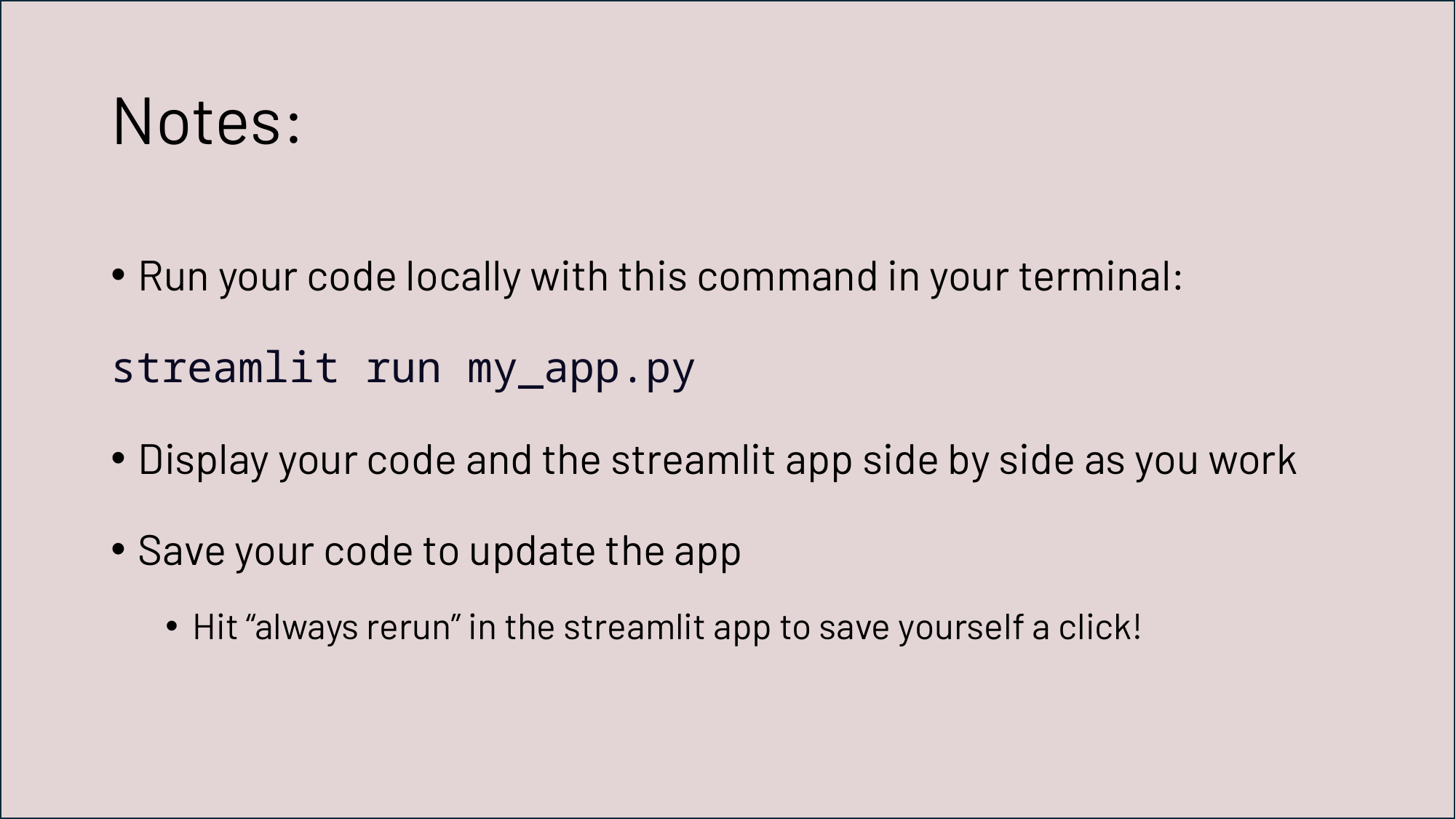

# Notes:
Run your code locally with this command in your terminal:
streamlit run my_app.py
Display your code and the streamlit app side by side as you work
Save your code to update the app
Hit “always rerun” in the streamlit app to save yourself a click!